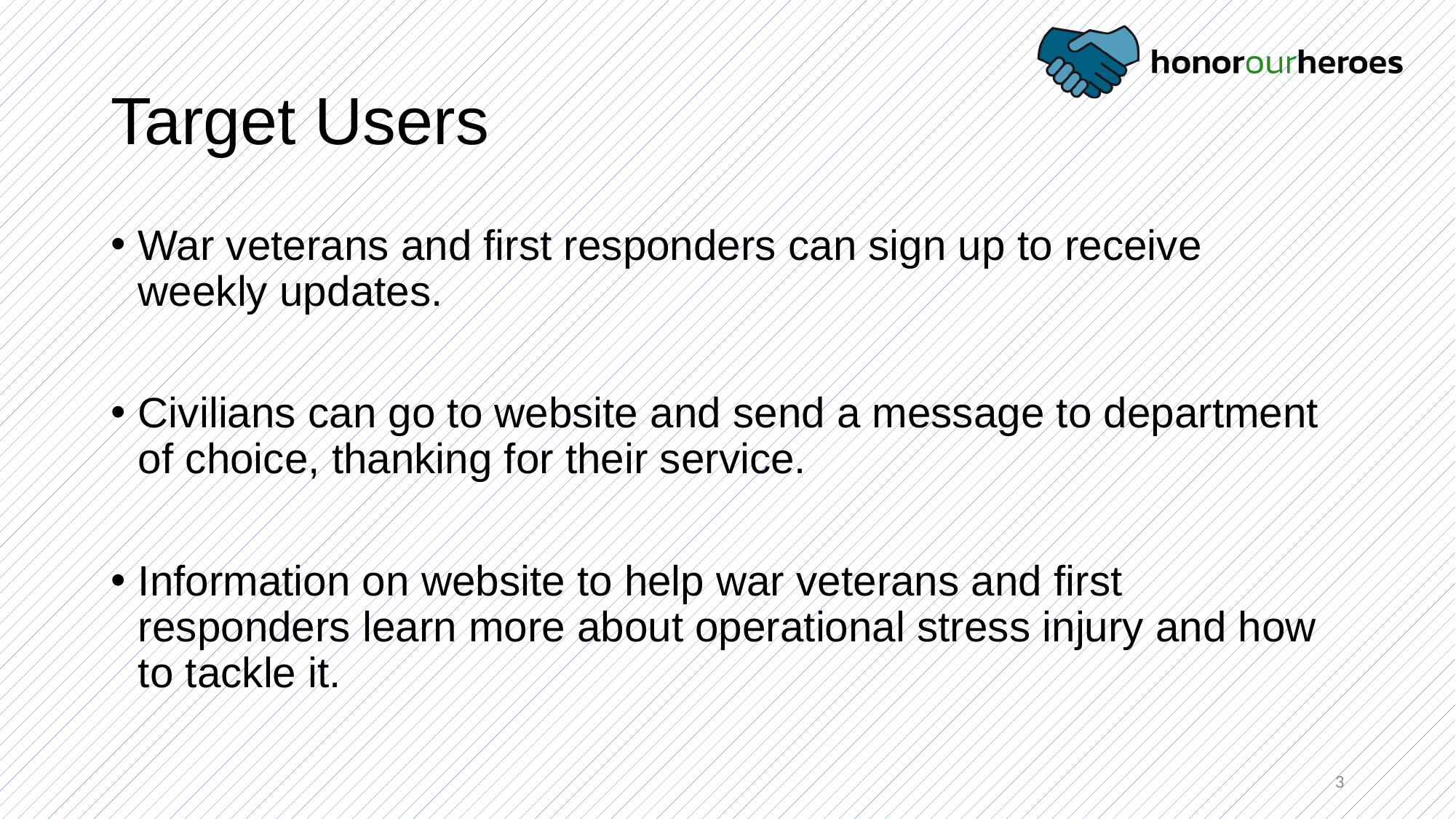

# Target Users
War veterans and first responders can sign up to receive weekly updates.

Civilians can go to website and send a message to department of choice, thanking for their service.

Information on website to help war veterans and first responders learn more about operational stress injury and how to tackle it.

3